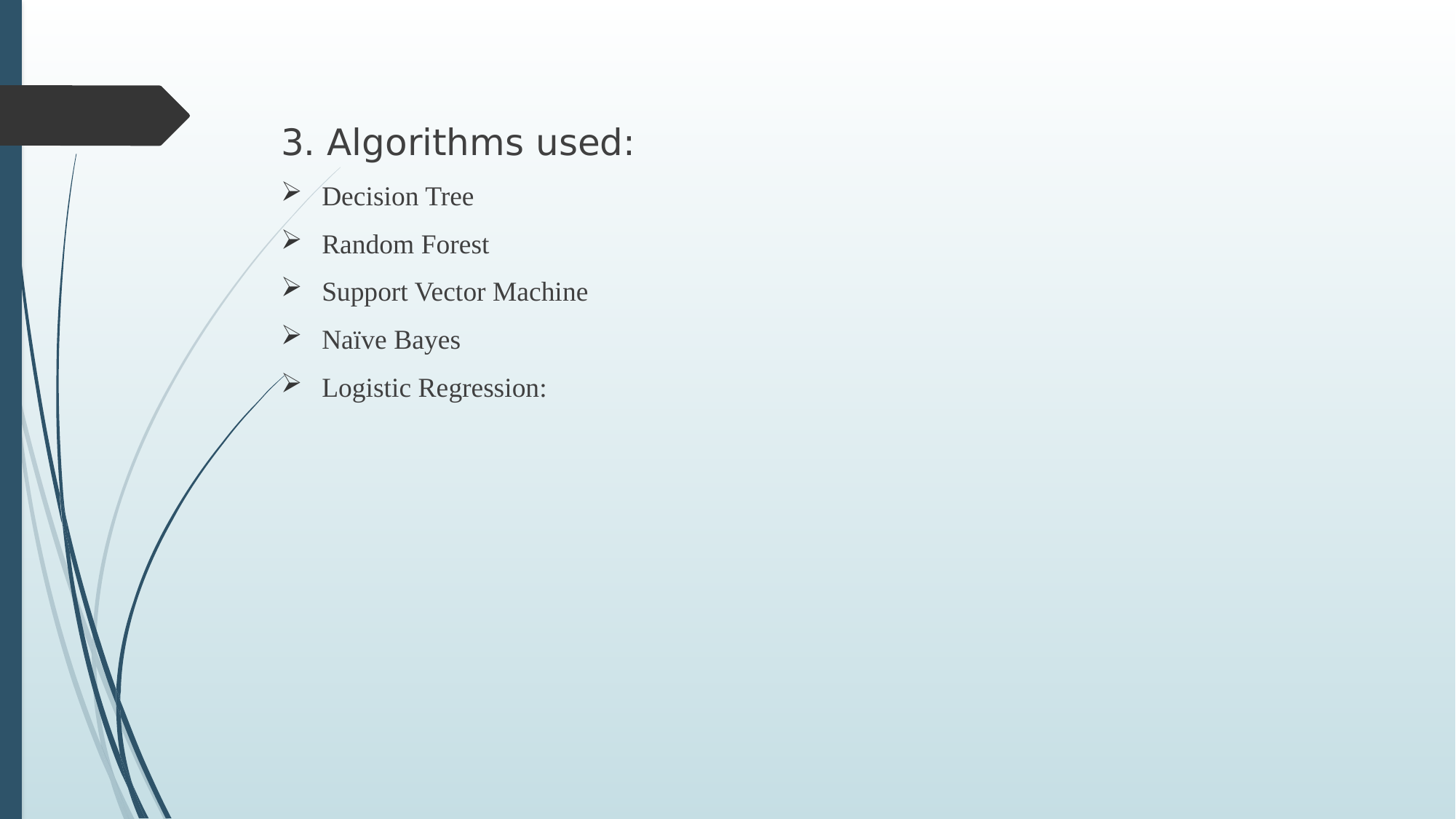

3. Algorithms used:
Decision Tree
Random Forest
Support Vector Machine
Naïve Bayes
Logistic Regression: